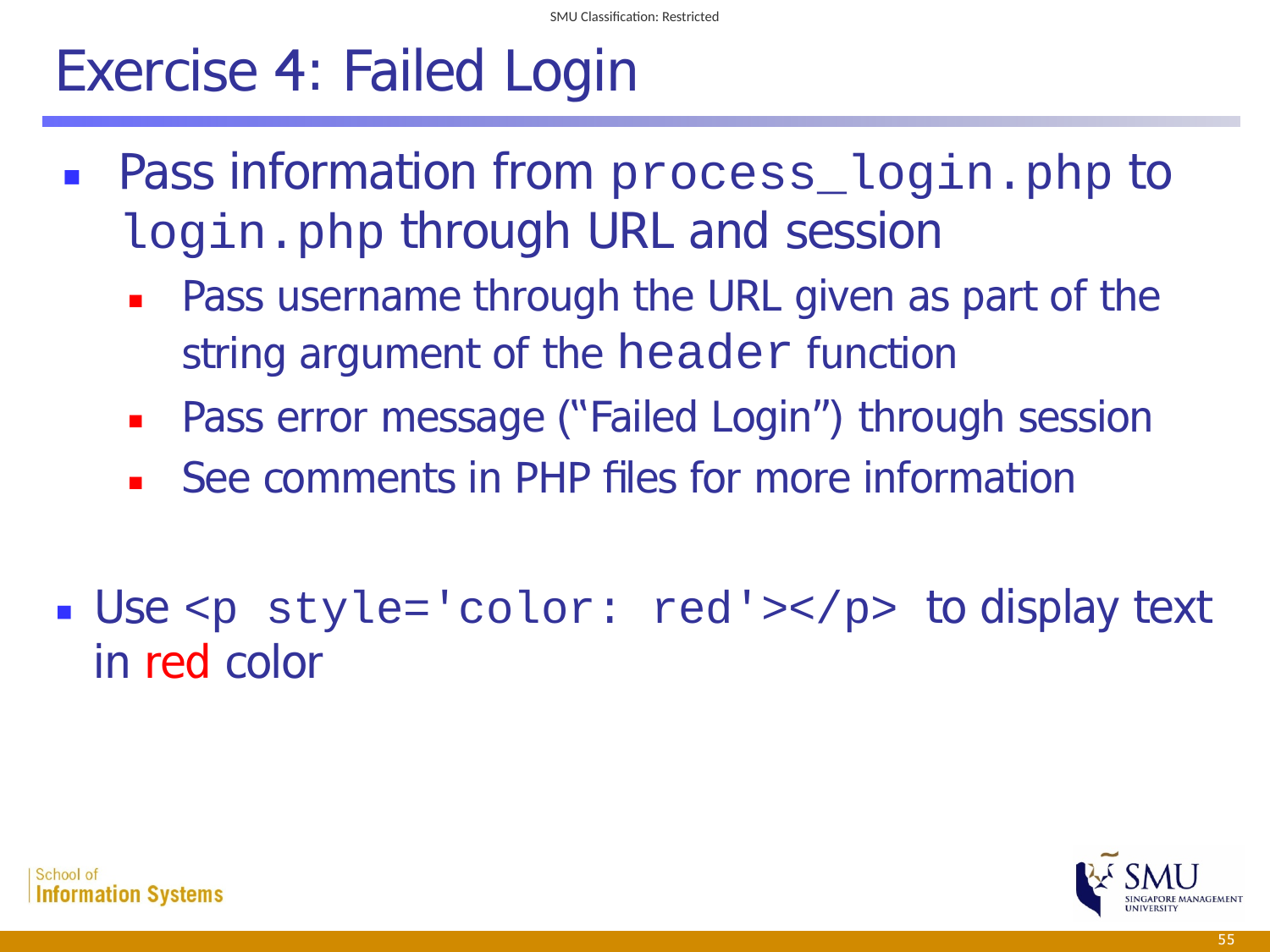

# Exercise 4: Failed Login
Pass information from process_login.php to login.php through URL and session
Pass username through the URL given as part of the string argument of the header function
Pass error message (“Failed Login”) through session
See comments in PHP files for more information

Use <p style='color: red'></p> to display text in red color

                                      55